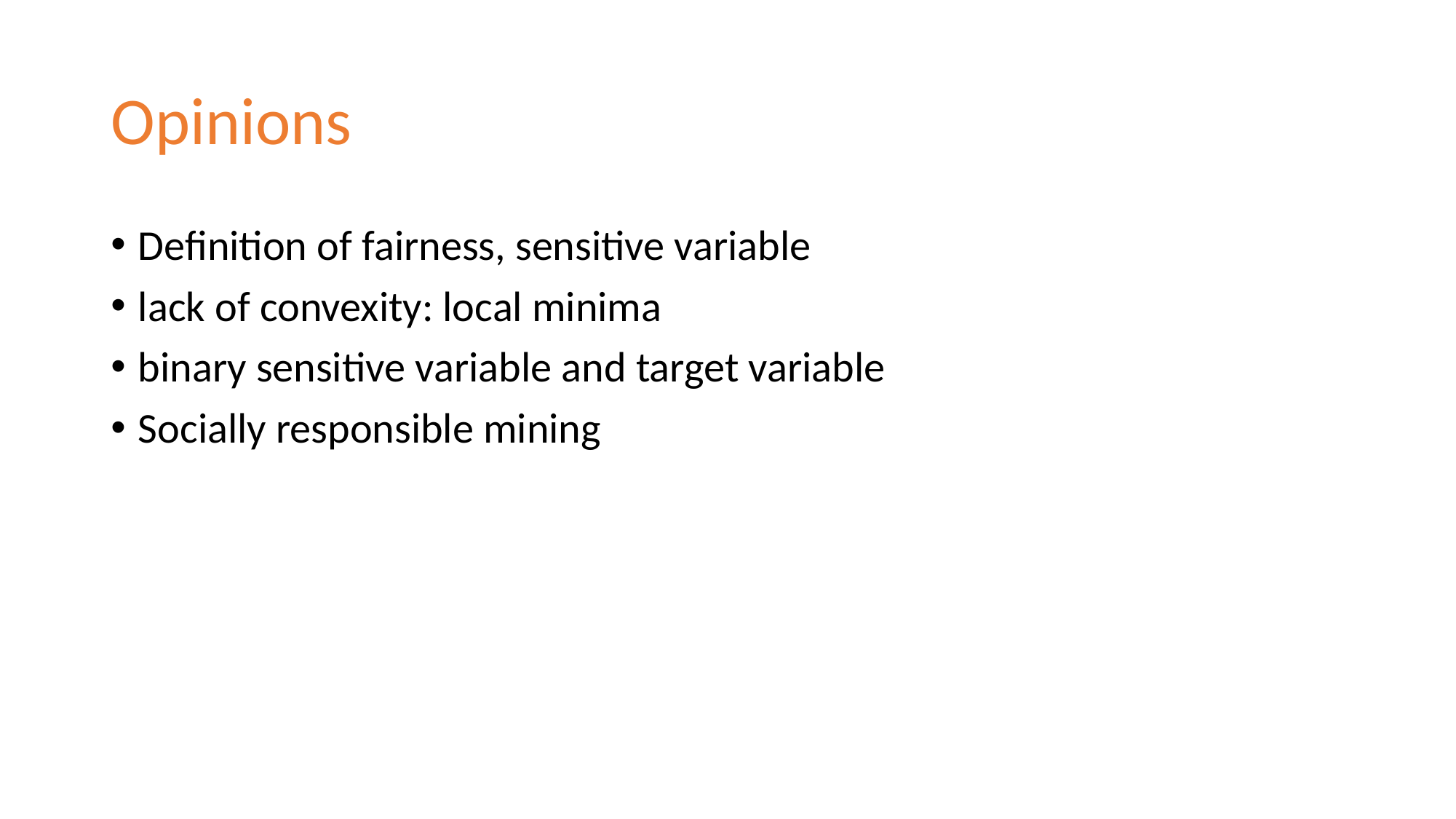

# Opinions
Definition of fairness, sensitive variable
lack of convexity: local minima
binary sensitive variable and target variable
Socially responsible mining